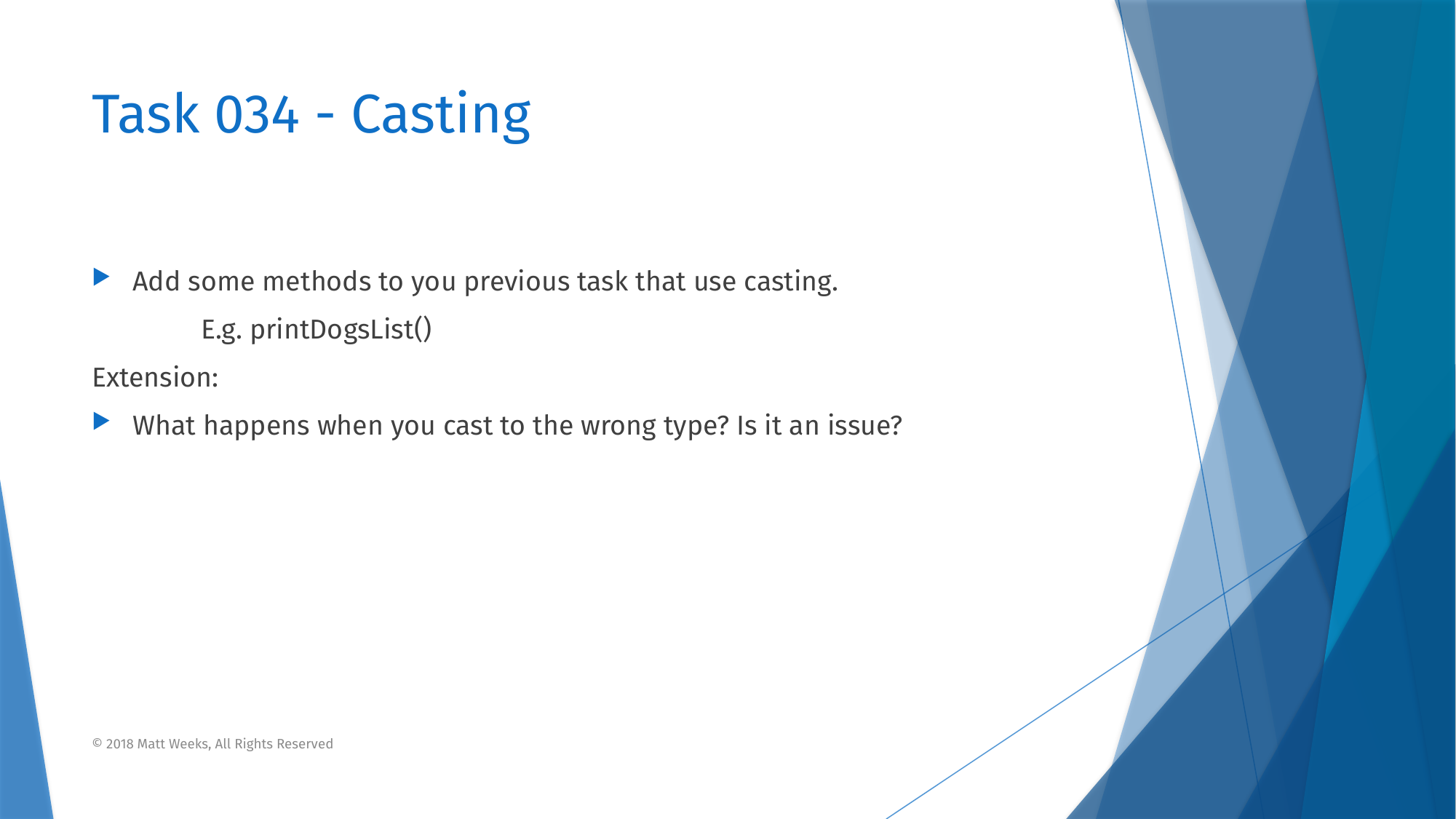

# Task 034 - Casting
Add some methods to you previous task that use casting.
	E.g. printDogsList()
Extension:
What happens when you cast to the wrong type? Is it an issue?
© 2018 Matt Weeks, All Rights Reserved